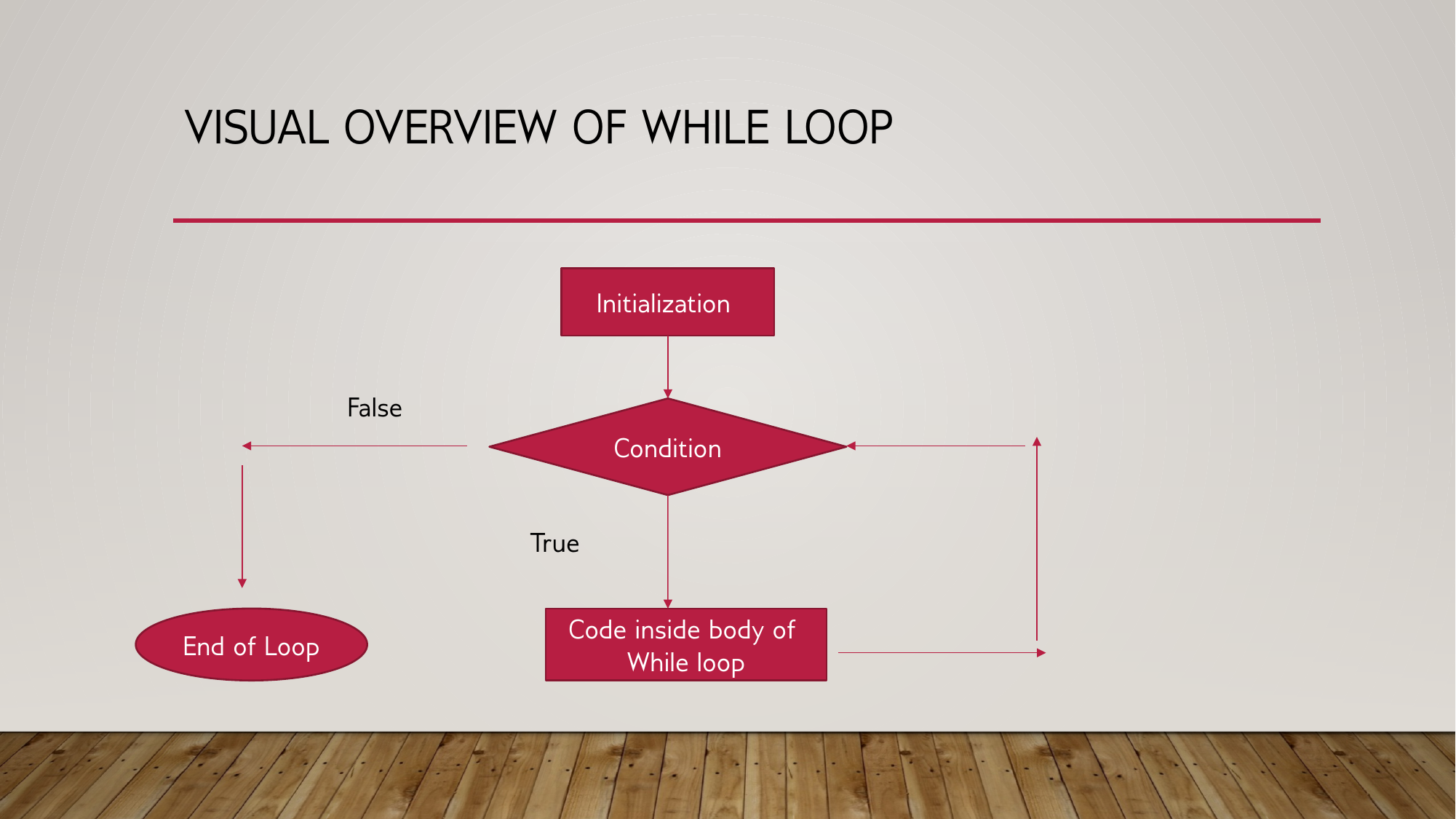

# Visual Overview of While Loop

Initialization
False
Condition
True
End of Loop
Code inside body of  While loop